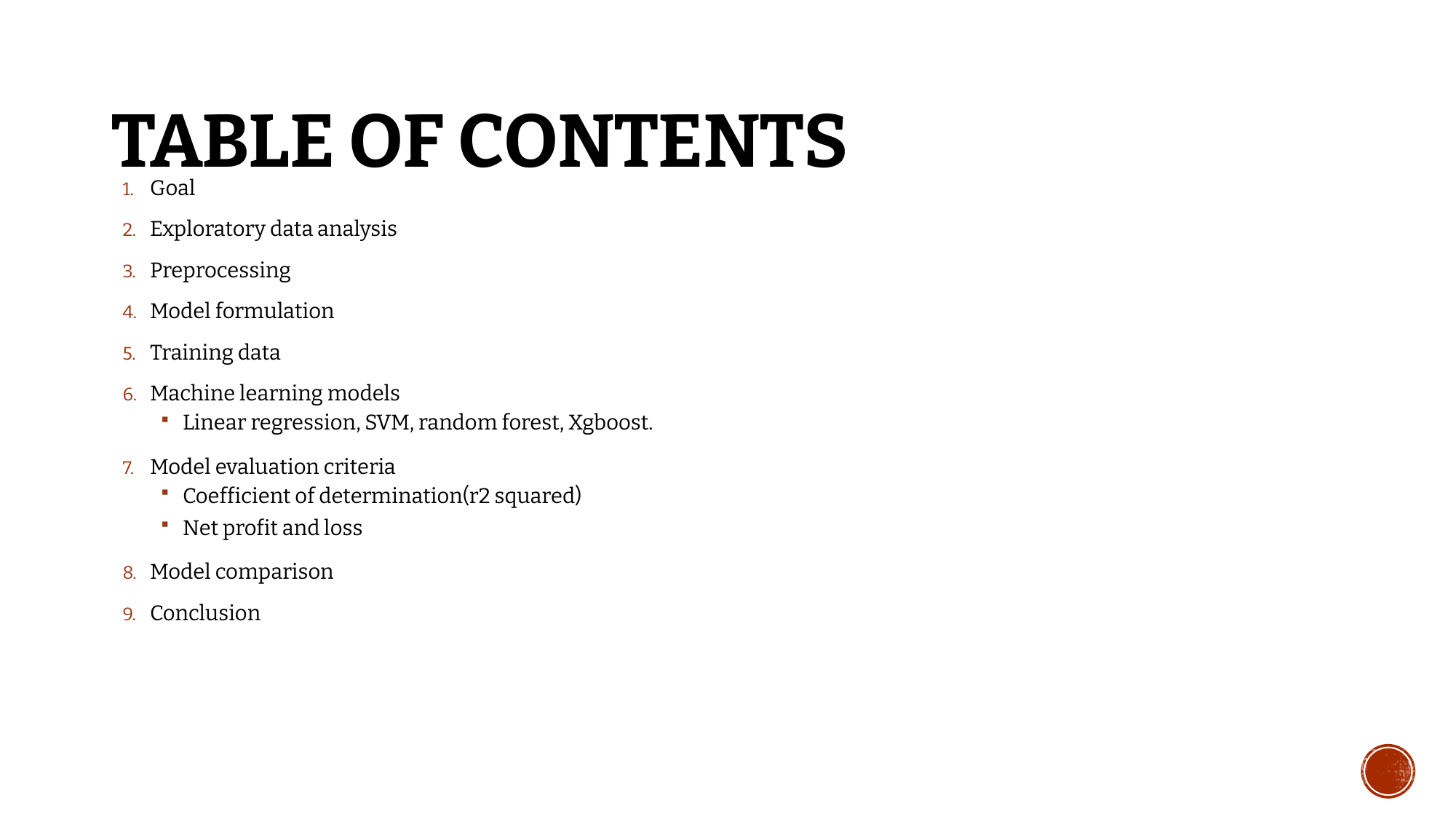

# Table of Contents

Goal
Exploratory data analysis
Preprocessing
Model formulation
Training data
Machine learning models
Linear regression, SVM, random forest, Xgboost.
Model evaluation criteria
Coefficient of determination(r2 squared)
Net profit and loss
Model comparison
Conclusion